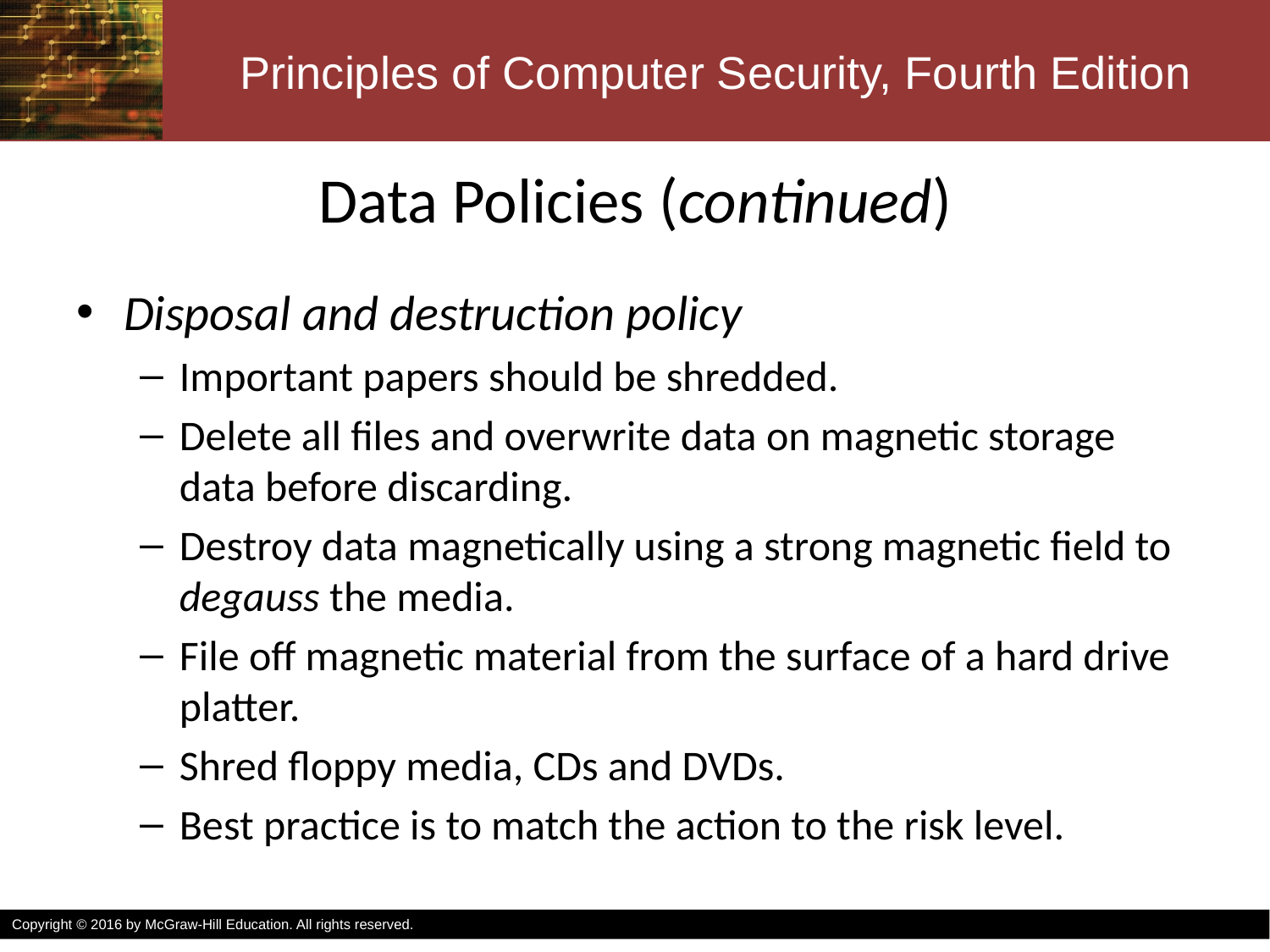

# Data Policies (continued)
Disposal and destruction policy
Important papers should be shredded.
Delete all files and overwrite data on magnetic storage data before discarding.
Destroy data magnetically using a strong magnetic field to degauss the media.
File off magnetic material from the surface of a hard drive platter.
Shred floppy media, CDs and DVDs.
Best practice is to match the action to the risk level.